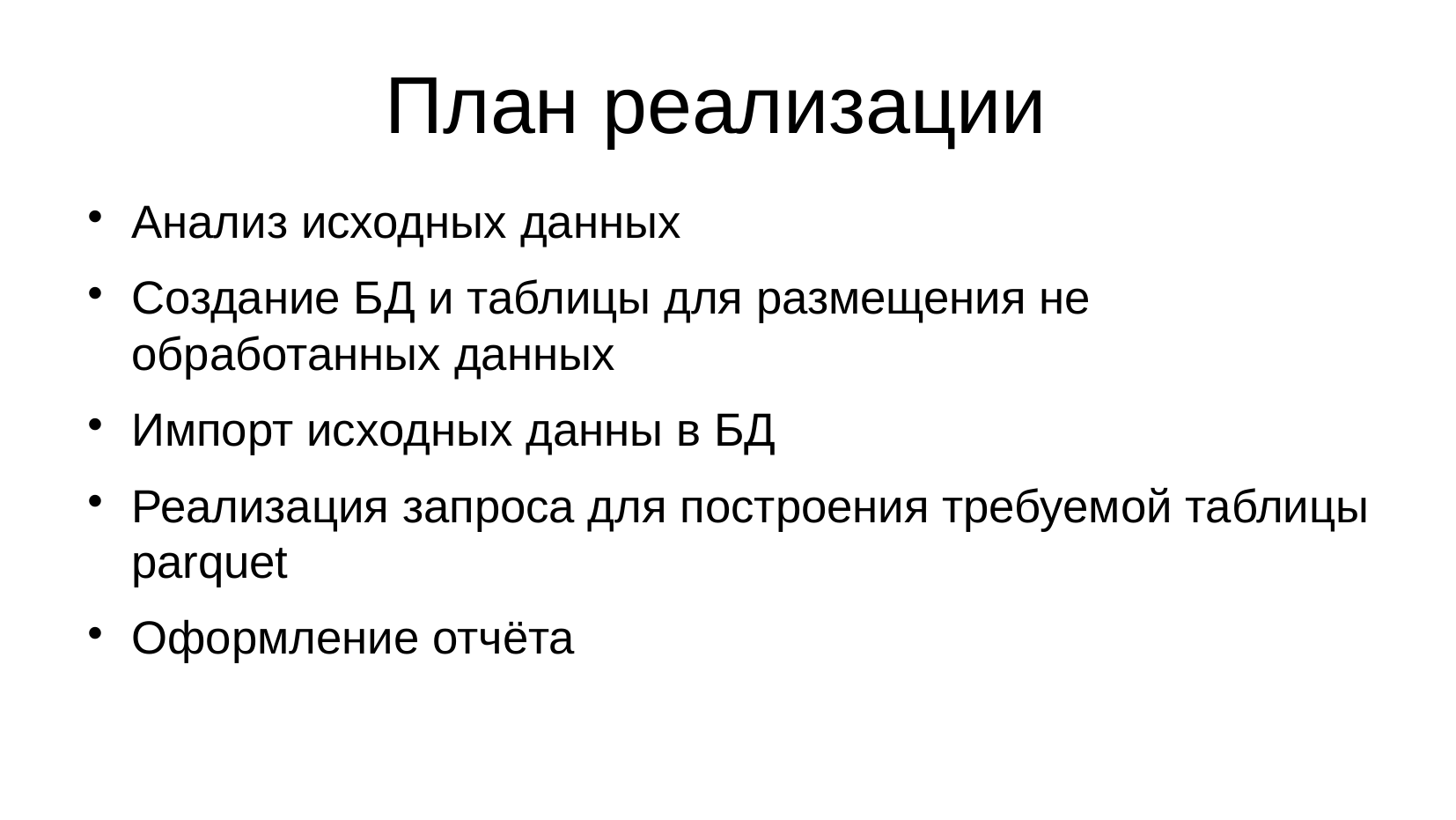

# План реализации
Анализ исходных данных
Создание БД и таблицы для размещения не обработанных данных
Импорт исходных данны в БД
Реализация запроса для построения требуемой таблицы parquet
Оформление отчёта